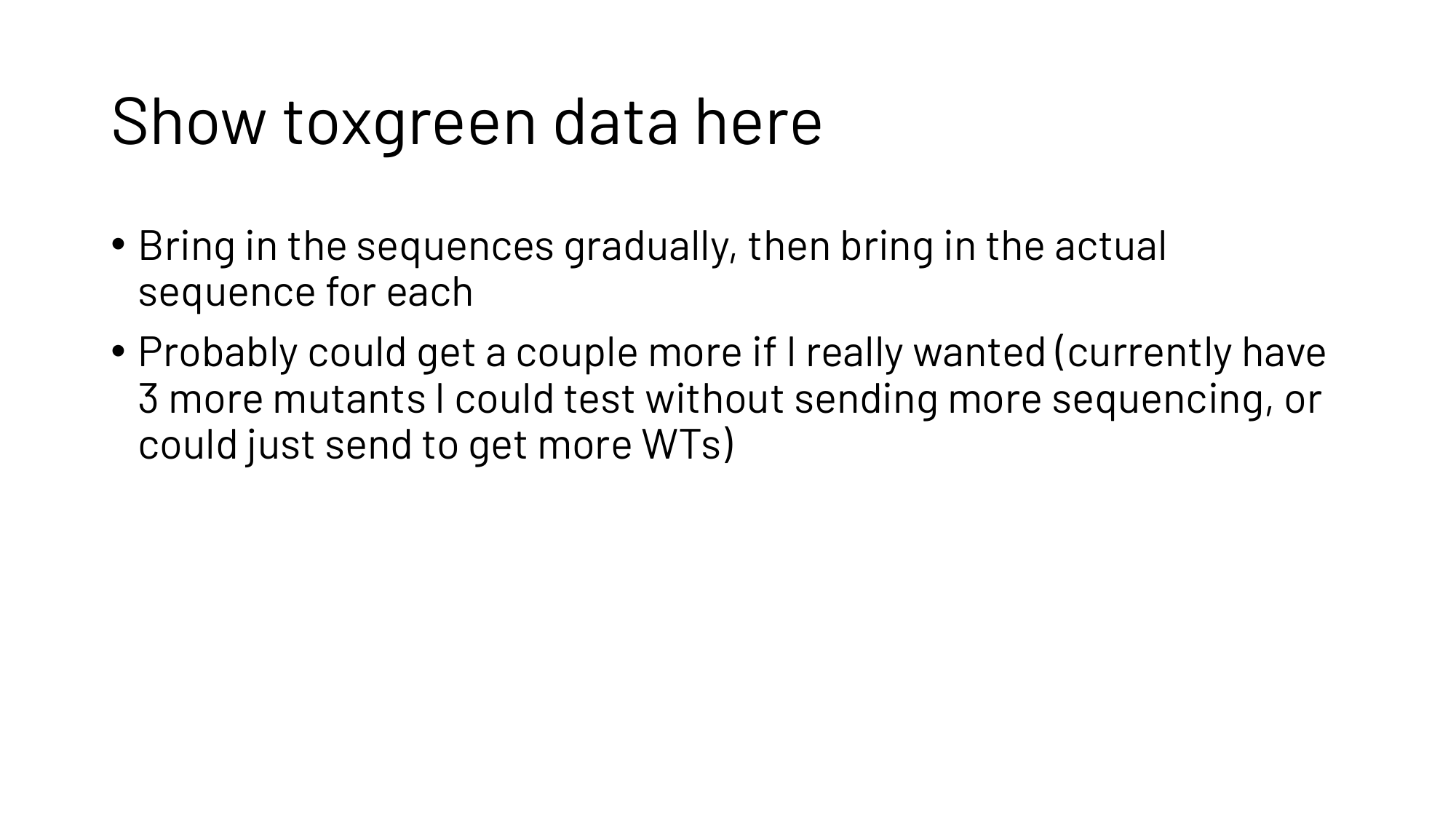

# Show toxgreen data here
Bring in the sequences gradually, then bring in the actual sequence for each
Probably could get a couple more if I really wanted (currently have 3 more mutants I could test without sending more sequencing, or could just send to get more WTs)